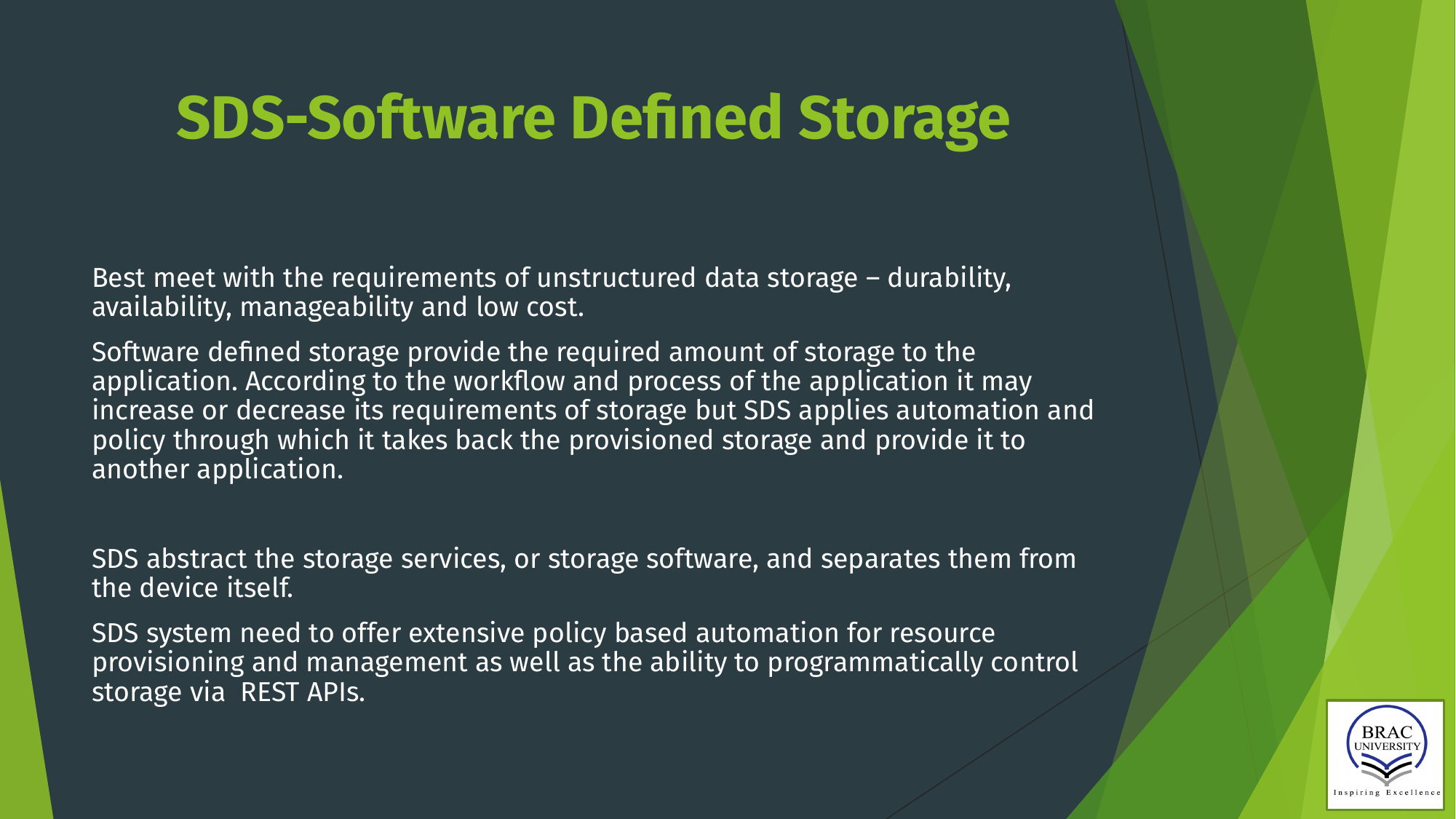

# SDS-Software Defined Storage
Best meet with the requirements of unstructured data storage – durability, availability, manageability and low cost.
Software defined storage provide the required amount of storage to the application. According to the workflow and process of the application it may increase or decrease its requirements of storage but SDS applies automation and policy through which it takes back the provisioned storage and provide it to another application.

SDS abstract the storage services, or storage software, and separates them from the device itself.
SDS system need to offer extensive policy based automation for resource provisioning and management as well as the ability to programmatically control storage via  REST APIs.